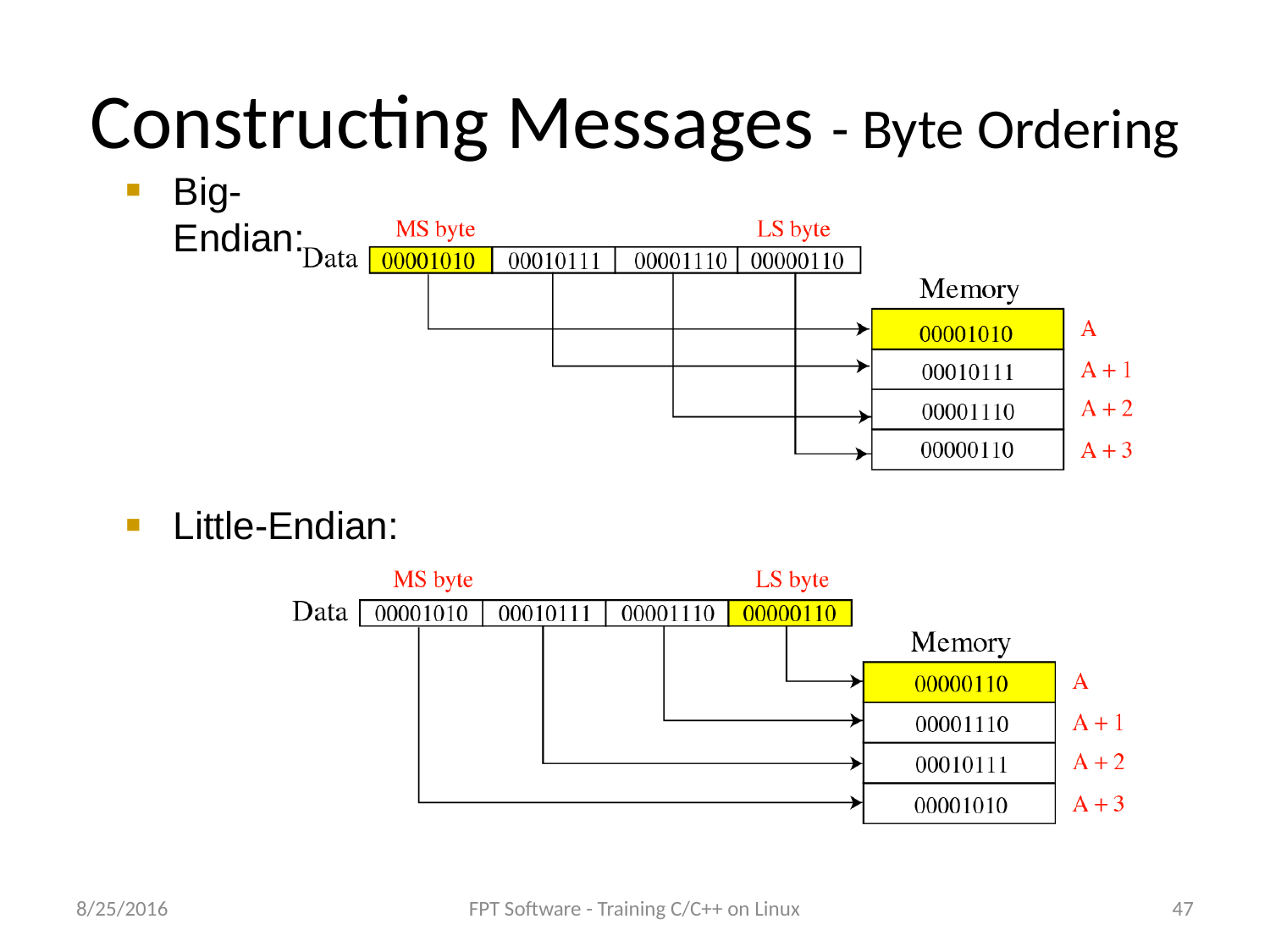

# Constructing Messages - Byte Ordering
Big-Endian:

Little-Endian:

8/25/2016
FPT Software - Training C/C++ on Linux
47